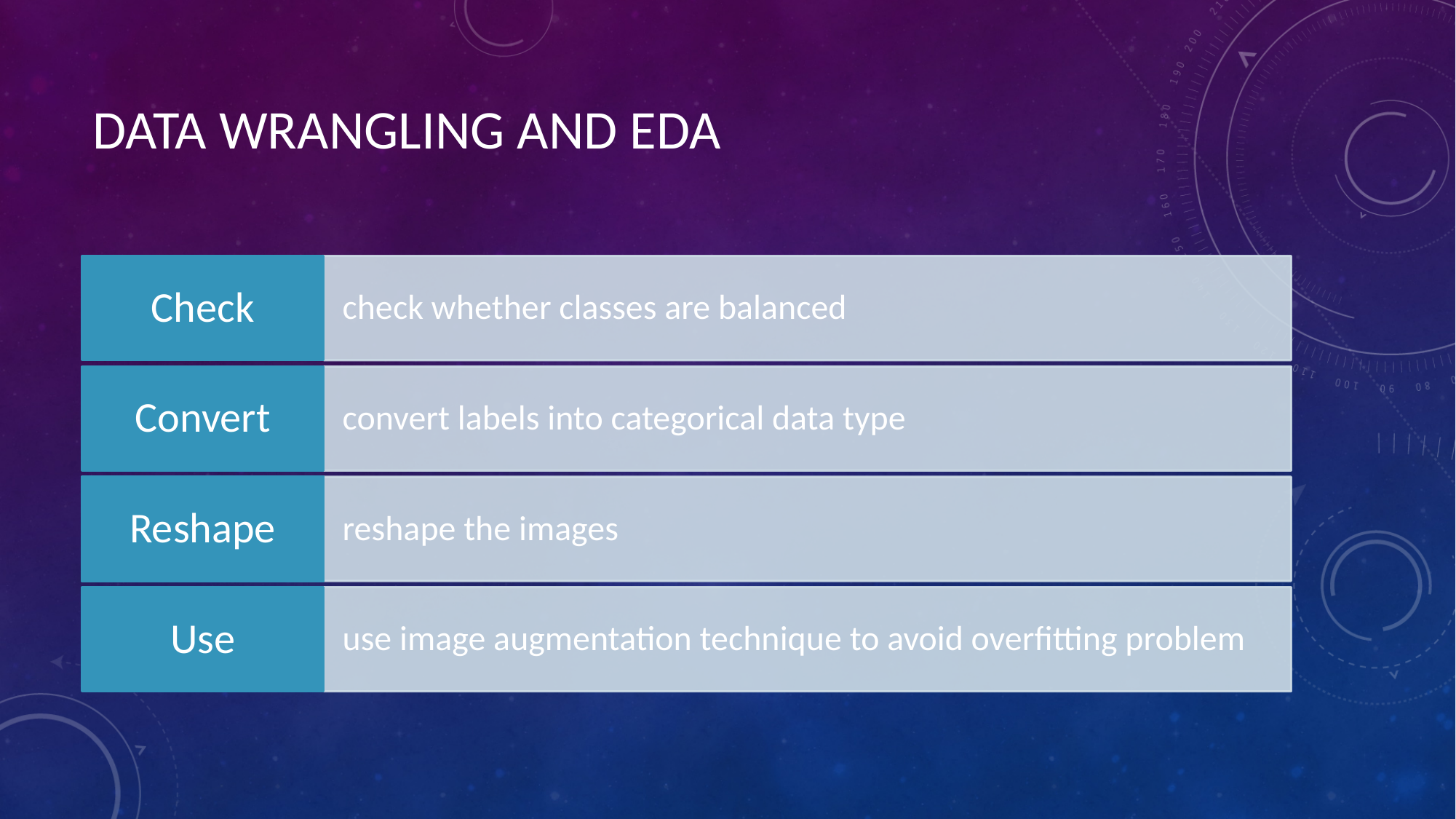

# DATA WRANGLING AND EDA
check whether classes are balanced
Check
convert labels into categorical data type
Convert
reshape the images
Reshape
use image augmentation technique to avoid overfitting problem
Use